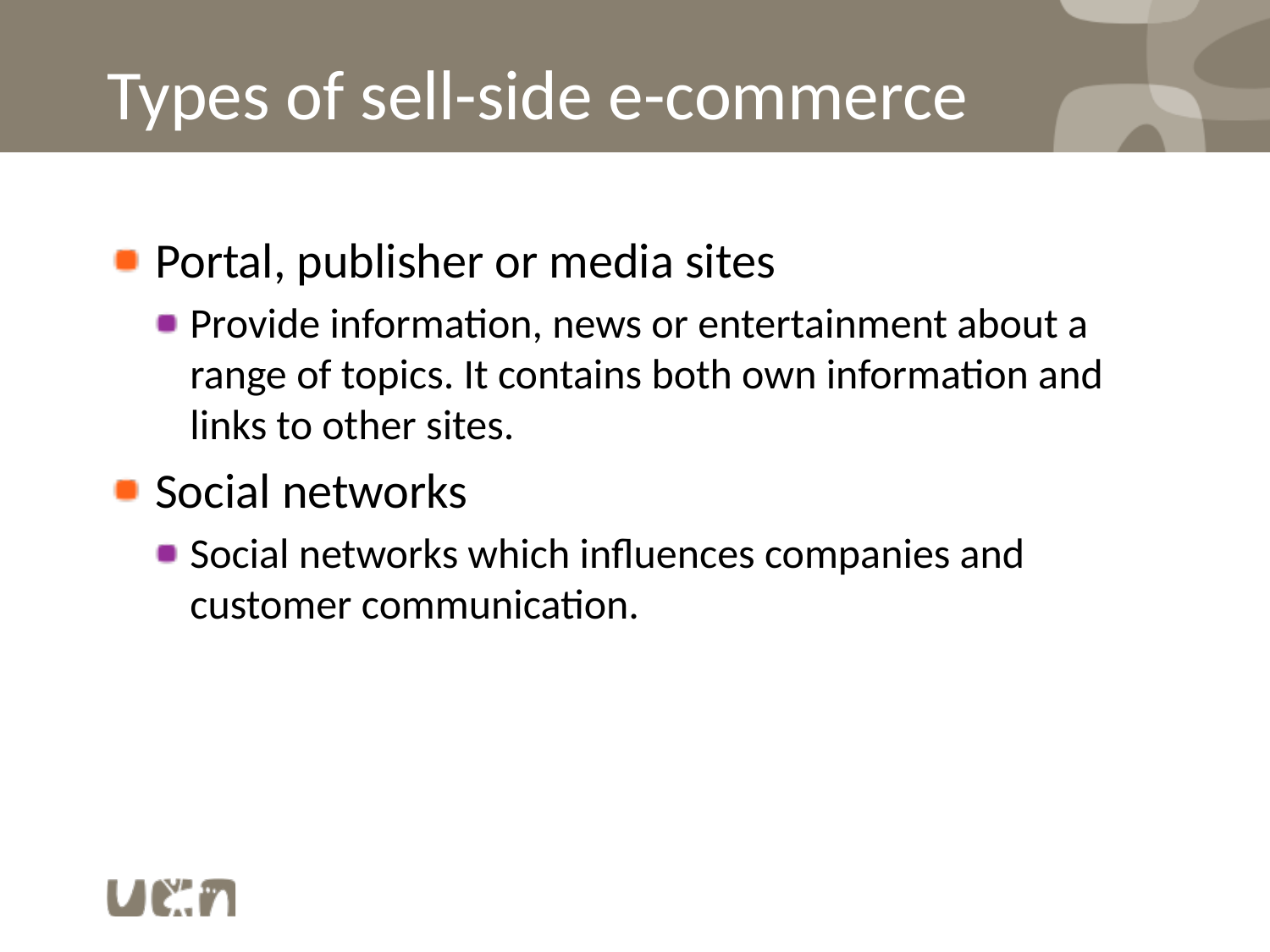

# Types of sell-side e-commerce
Portal, publisher or media sites
Provide information, news or entertainment about a range of topics. It contains both own information and links to other sites.
Social networks
Social networks which influences companies and customer communication.